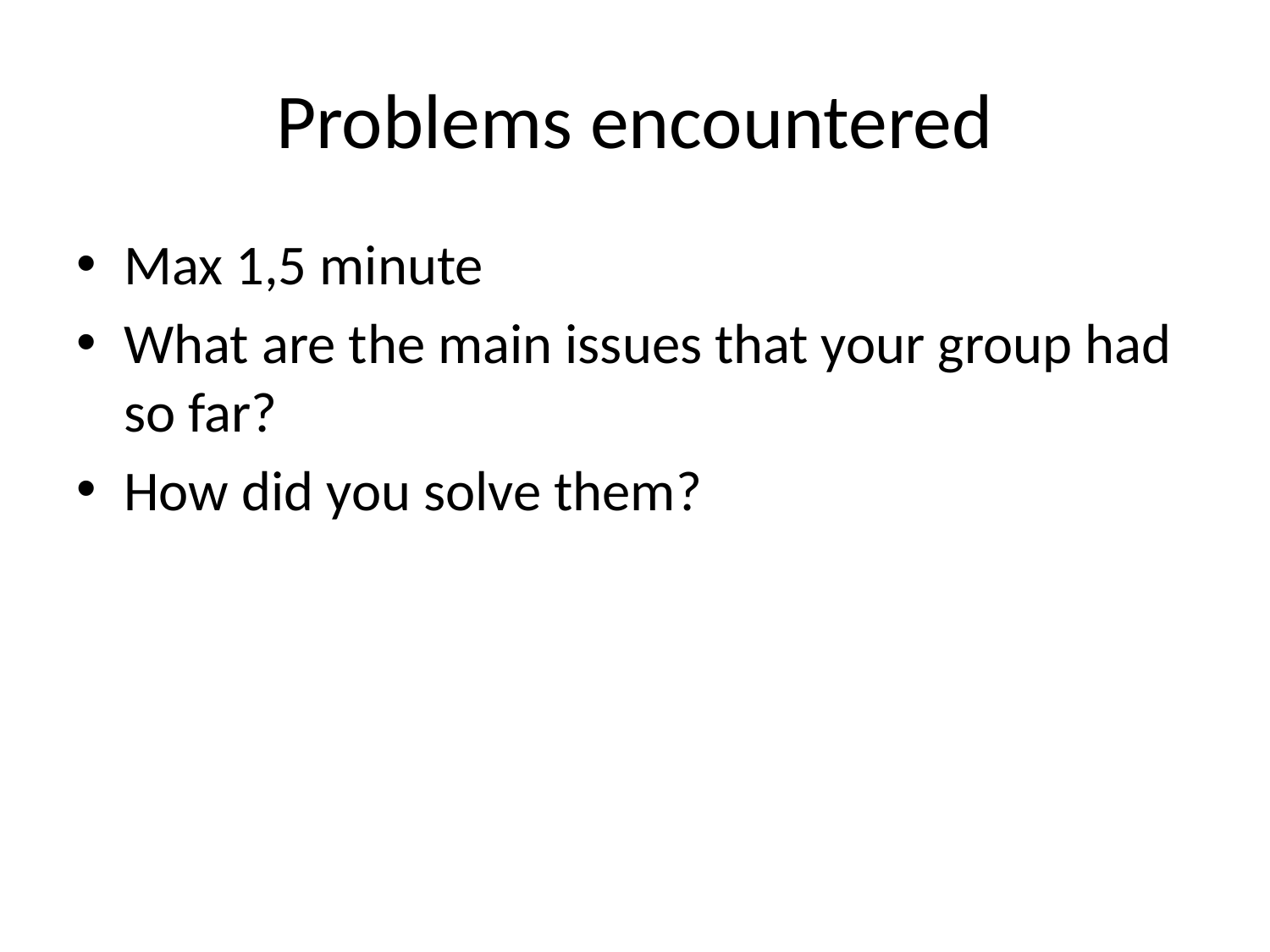

# Problems encountered
Max 1,5 minute
What are the main issues that your group had so far?
How did you solve them?